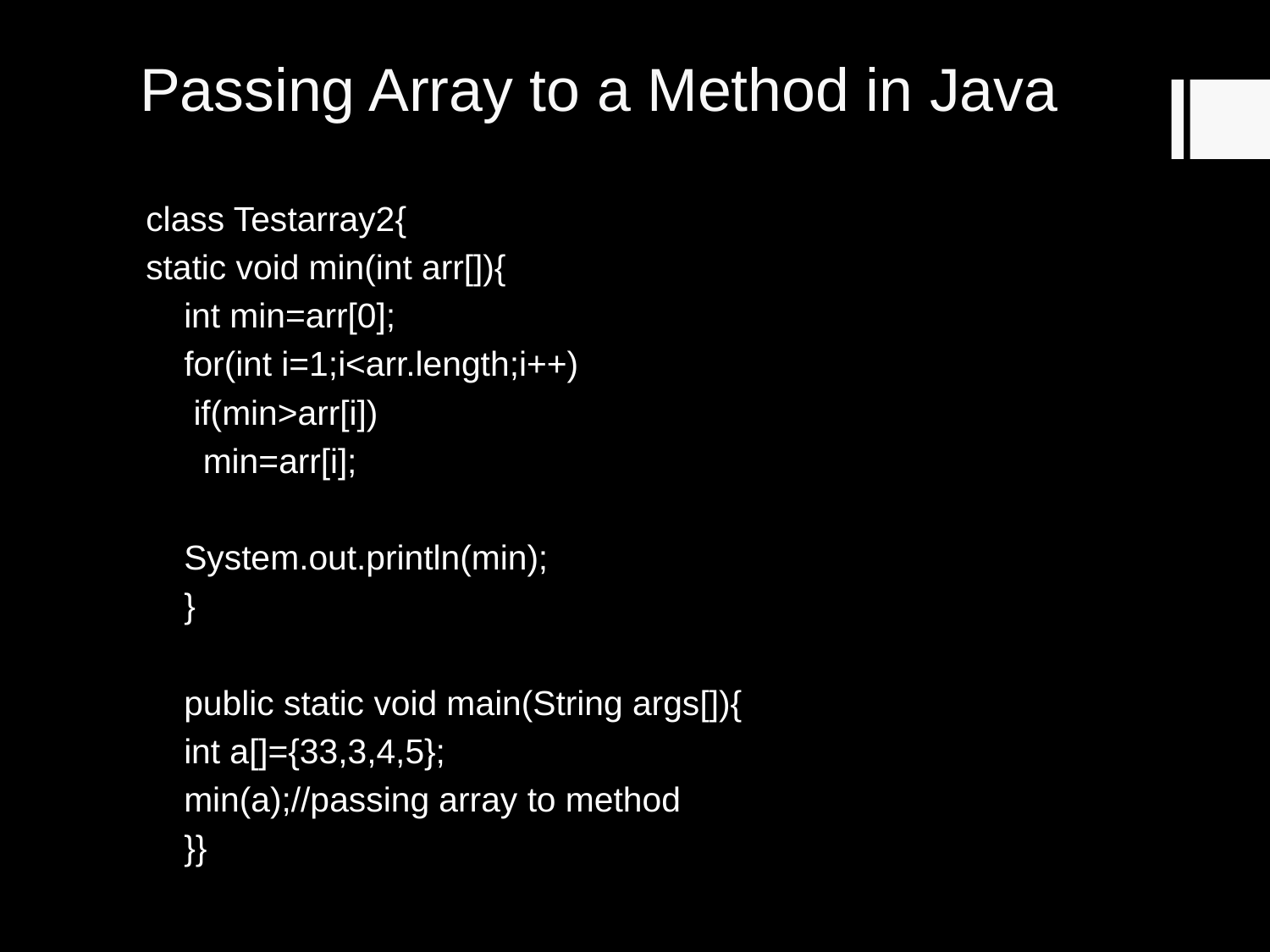

# Passing Array to a Method in Java
class Testarray2{
static void min(int arr[]){
    int min=arr[0];
    for(int i=1;i<arr.length;i++)
     if(min>arr[i])
      min=arr[i];

    System.out.println(min);
    }

    public static void main(String args[]){
    int a[]={33,3,4,5};
    min(a);//passing array to method
    }}